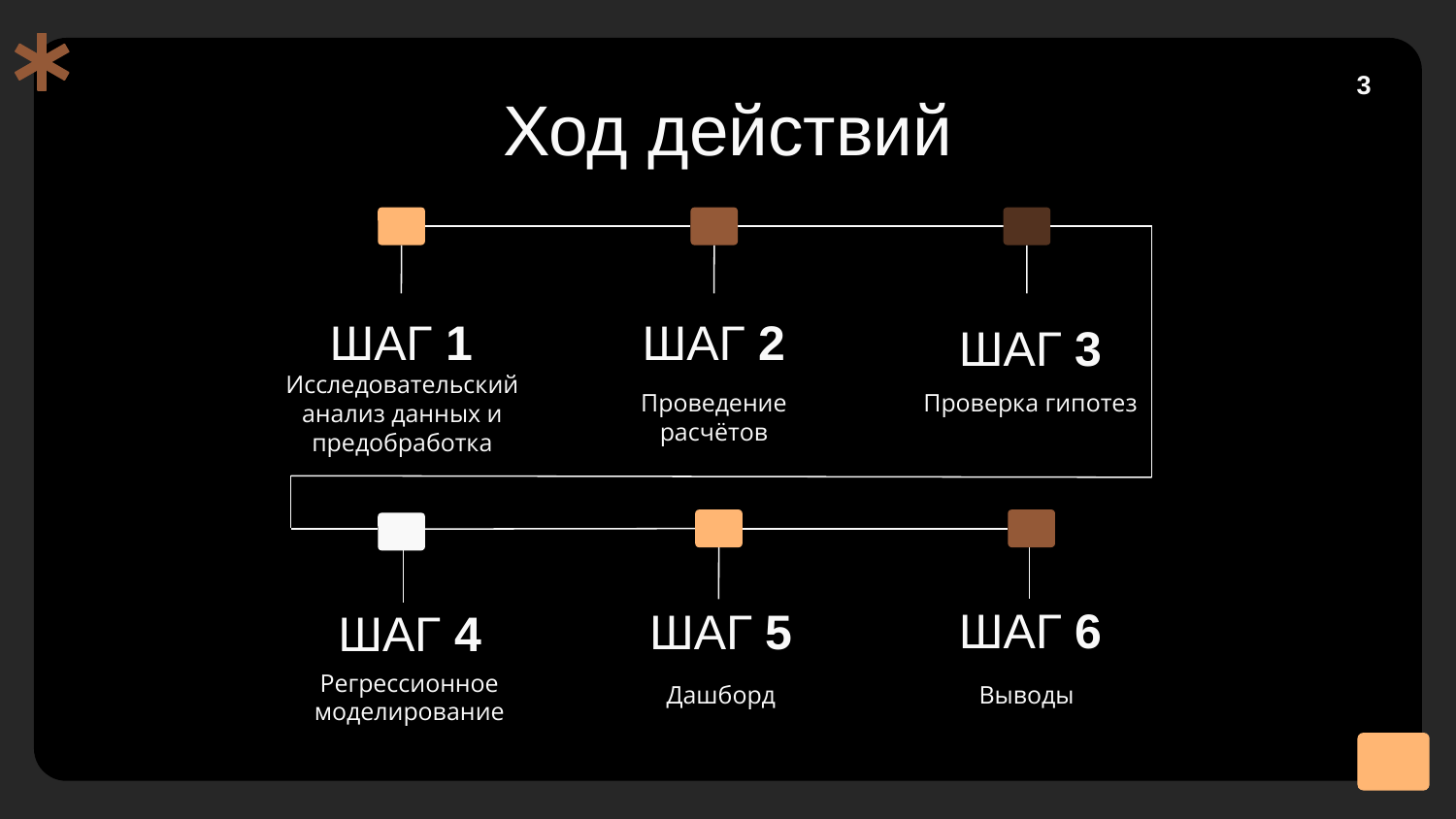

3
# Ход действий

ШАГ 1
ШАГ 2
ШАГ 3
Исследовательский анализ данных и предобработка
Проведение расчётов
Проверка гипотез

ШАГ 6
ШАГ 5
ШАГ 4
Регрессионное моделирование
Дашборд
Выводы